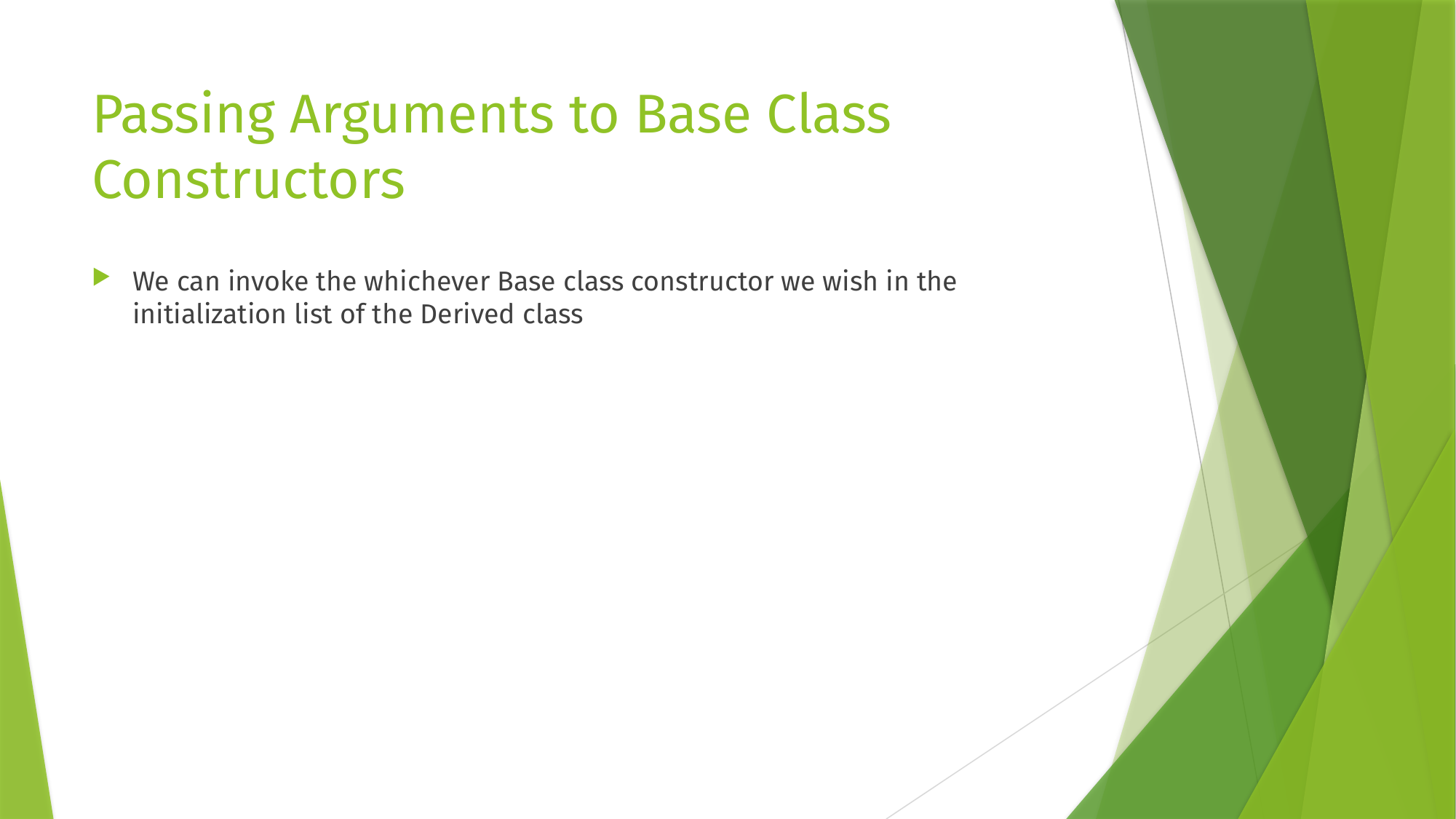

# Passing Arguments to Base Class Constructors
We can invoke the whichever Base class constructor we wish in the initialization list of the Derived class